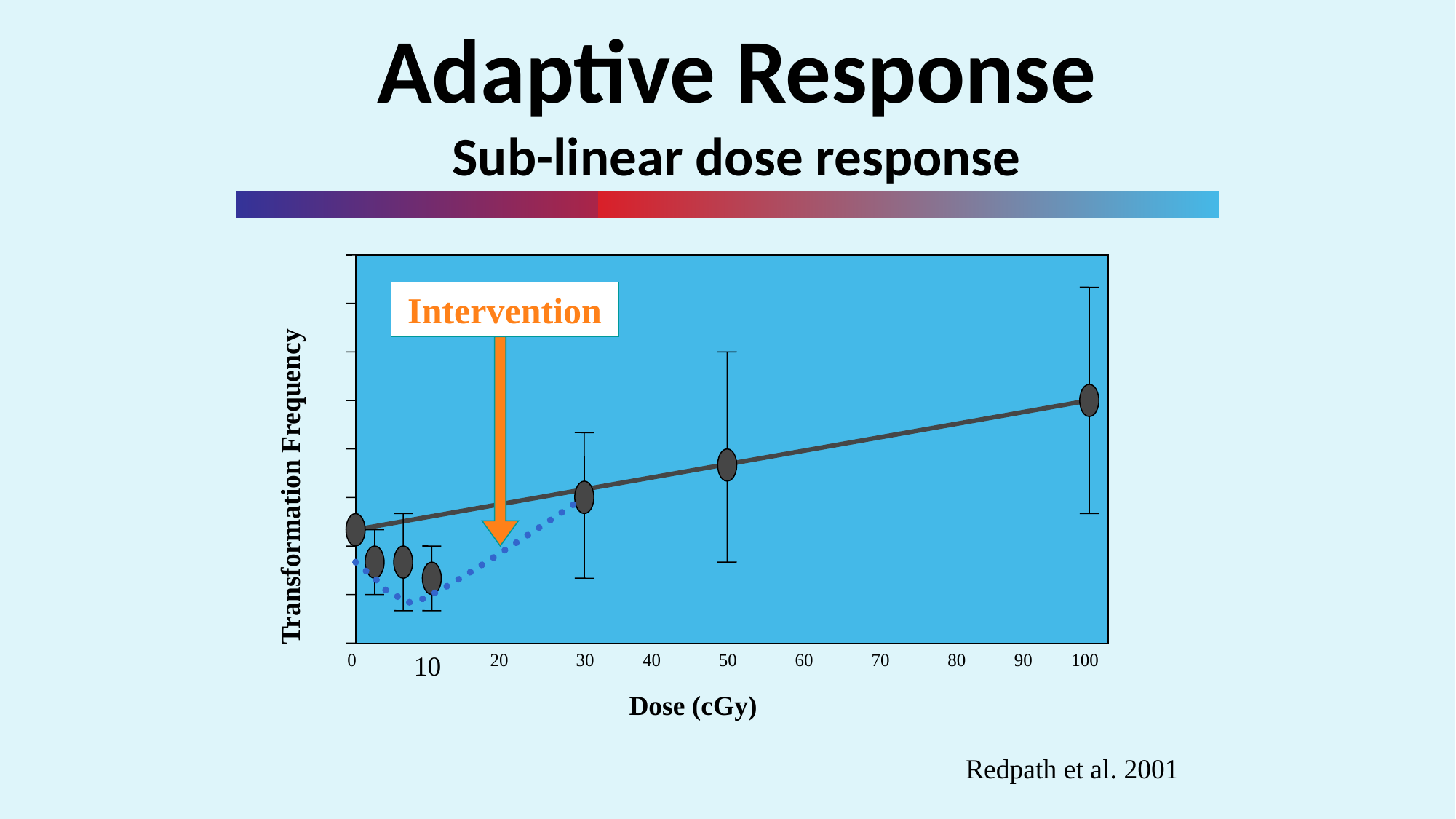

# Adaptive Response Sub-linear dose response

Intervention

Transformation Frequency

0
20
30
40
50
60
70
80
90
100
10
Dose (cGy)
Redpath et al. 2001